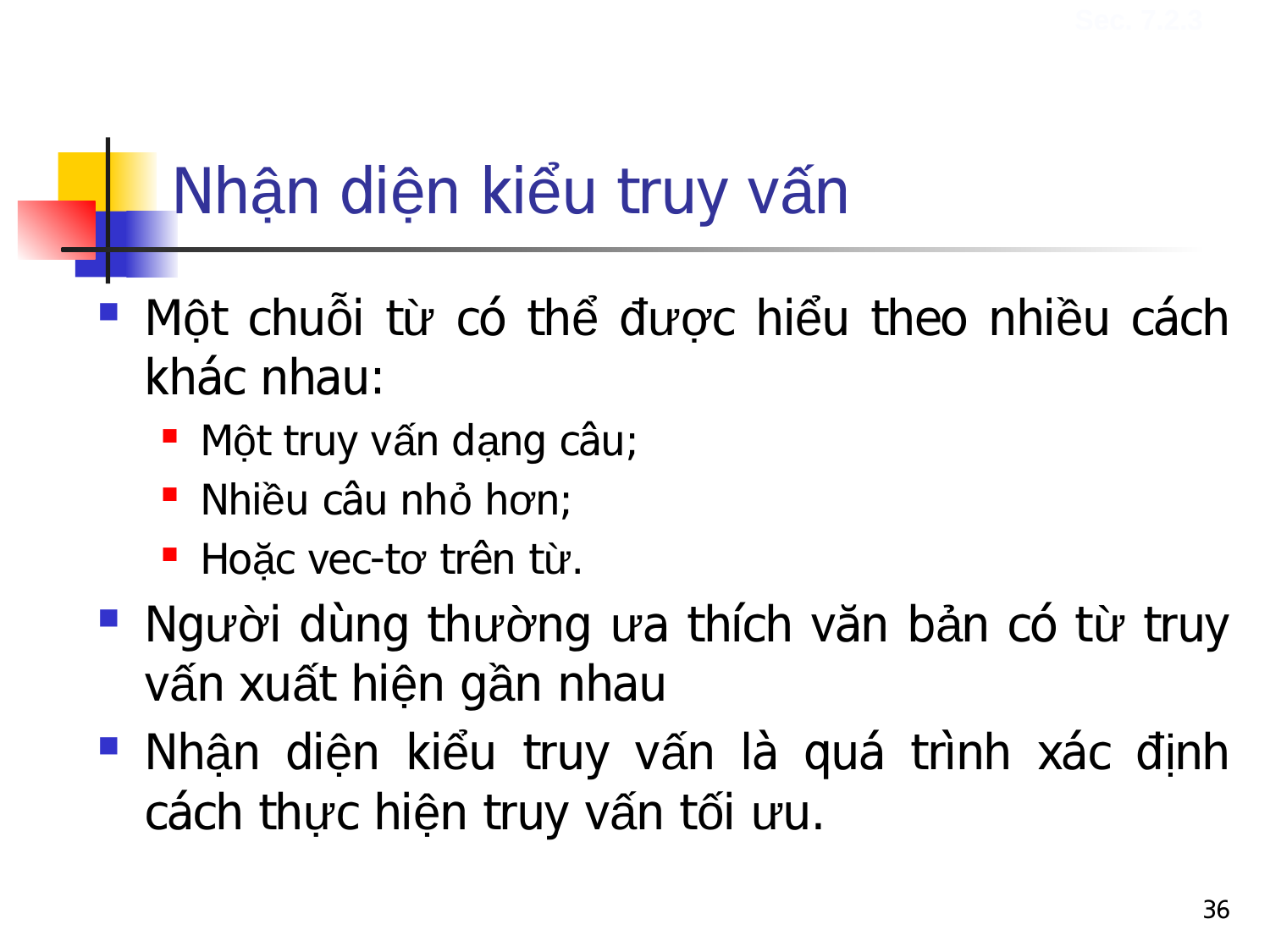

Sec. 7.2.3
# Nhận diện kiểu truy vấn
Một chuỗi từ có thể được hiểu theo nhiều cách khác nhau:
Một truy vấn dạng câu;
Nhiều câu nhỏ hơn;
Hoặc vec-tơ trên từ.
Người dùng thường ưa thích văn bản có từ truy vấn xuất hiện gần nhau
Nhận diện kiểu truy vấn là quá trình xác định cách thực hiện truy vấn tối ưu.
36